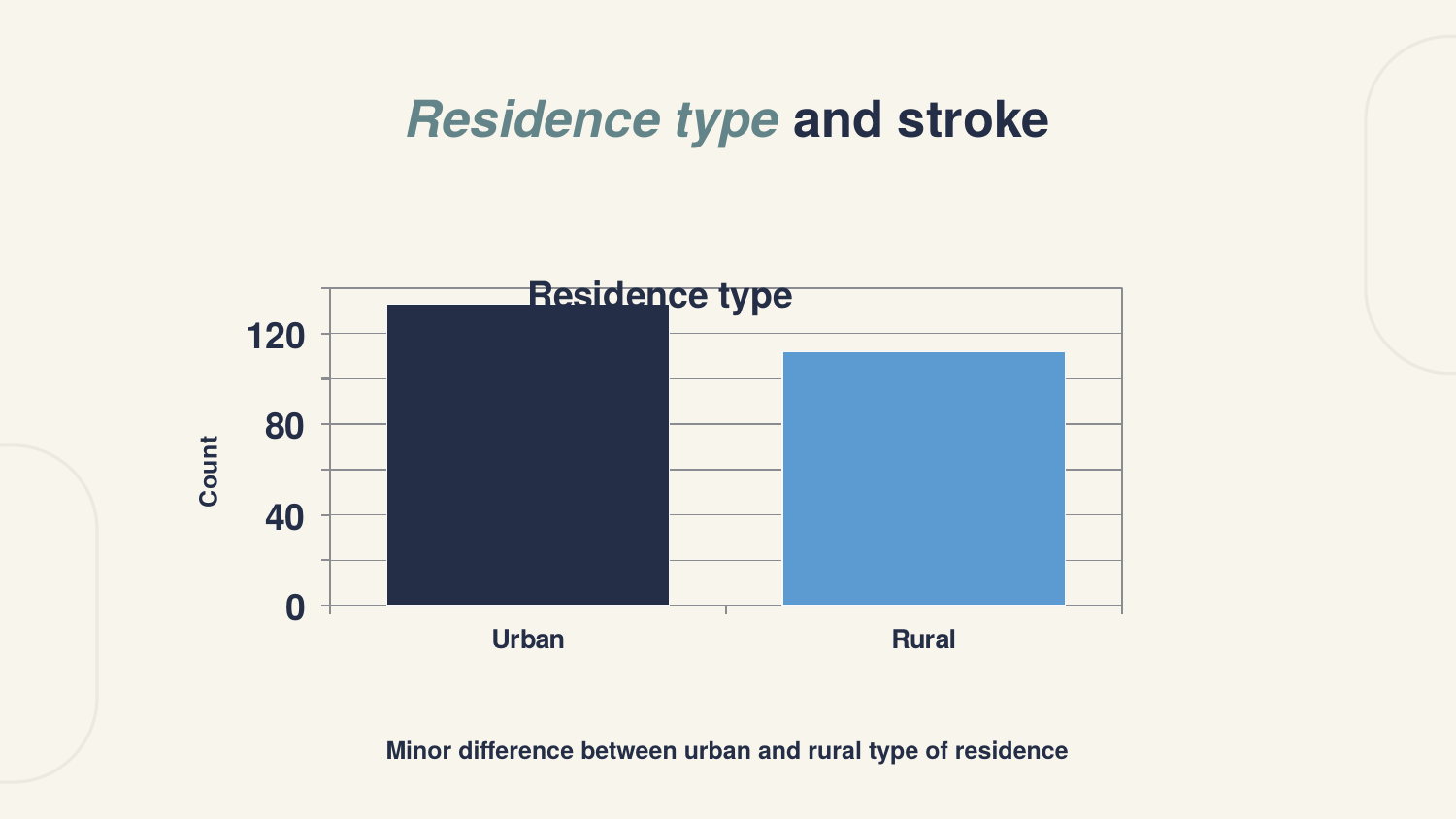

# Residence type and stroke

### Chart: Residence type

| Category |  |
|---|---|
| Urban | 133.0 |
| Rural | 112.0 |
Minor difference between urban and rural type of residence